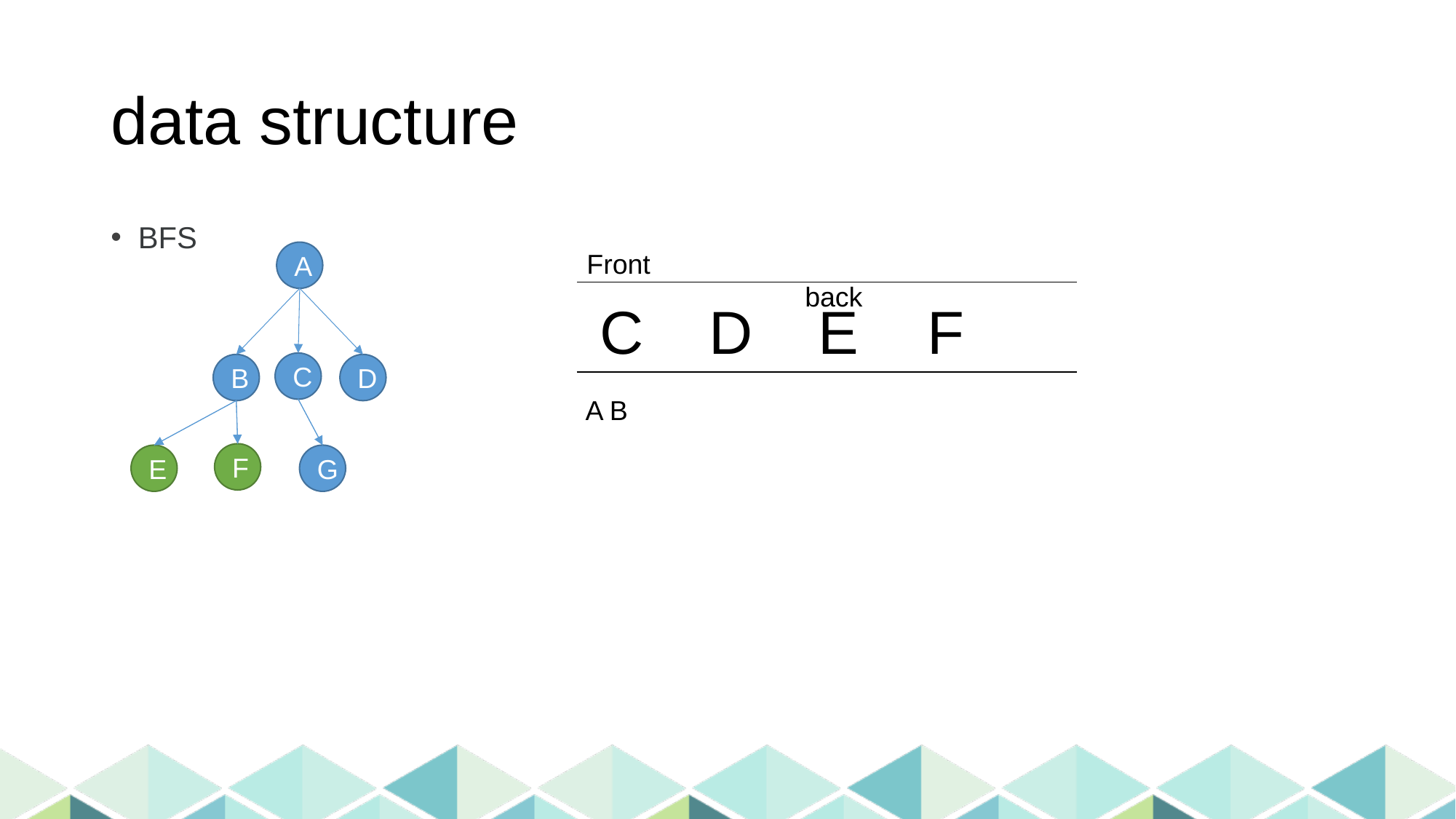

# data structure
BFS

Front						back
A
|  |
| --- |
C	D	E	F
C
B
D
A B
F
E
G